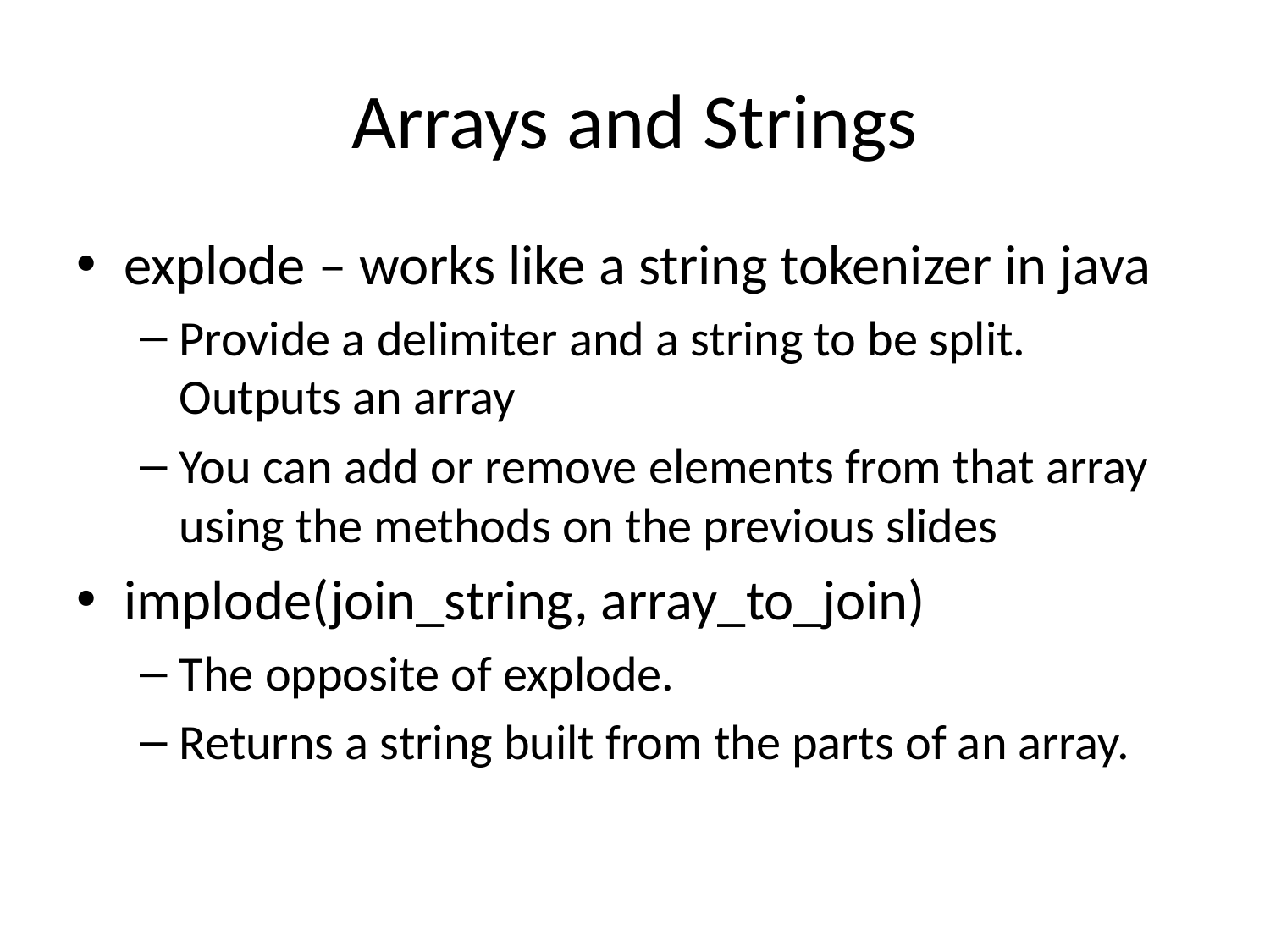

# Arrays and Strings
explode – works like a string tokenizer in java
Provide a delimiter and a string to be split. Outputs an array
You can add or remove elements from that array using the methods on the previous slides
implode(join_string, array_to_join)
The opposite of explode.
Returns a string built from the parts of an array.